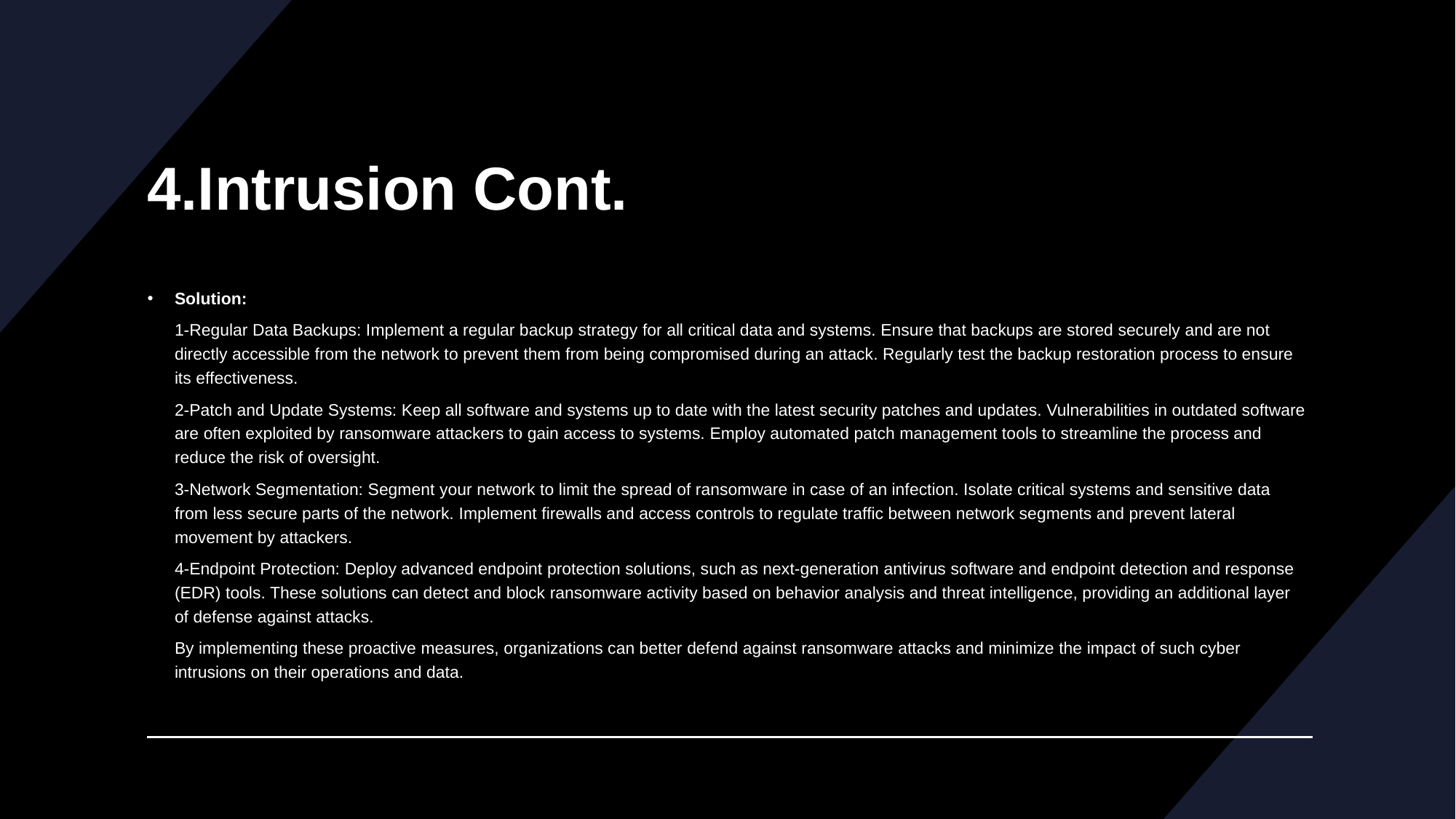

# 4.Intrusion Cont.
Solution:
1-Regular Data Backups: Implement a regular backup strategy for all critical data and systems. Ensure that backups are stored securely and are not directly accessible from the network to prevent them from being compromised during an attack. Regularly test the backup restoration process to ensure its effectiveness.
2-Patch and Update Systems: Keep all software and systems up to date with the latest security patches and updates. Vulnerabilities in outdated software are often exploited by ransomware attackers to gain access to systems. Employ automated patch management tools to streamline the process and reduce the risk of oversight.
3-Network Segmentation: Segment your network to limit the spread of ransomware in case of an infection. Isolate critical systems and sensitive data from less secure parts of the network. Implement firewalls and access controls to regulate traffic between network segments and prevent lateral movement by attackers.
4-Endpoint Protection: Deploy advanced endpoint protection solutions, such as next-generation antivirus software and endpoint detection and response (EDR) tools. These solutions can detect and block ransomware activity based on behavior analysis and threat intelligence, providing an additional layer of defense against attacks.
By implementing these proactive measures, organizations can better defend against ransomware attacks and minimize the impact of such cyber intrusions on their operations and data.